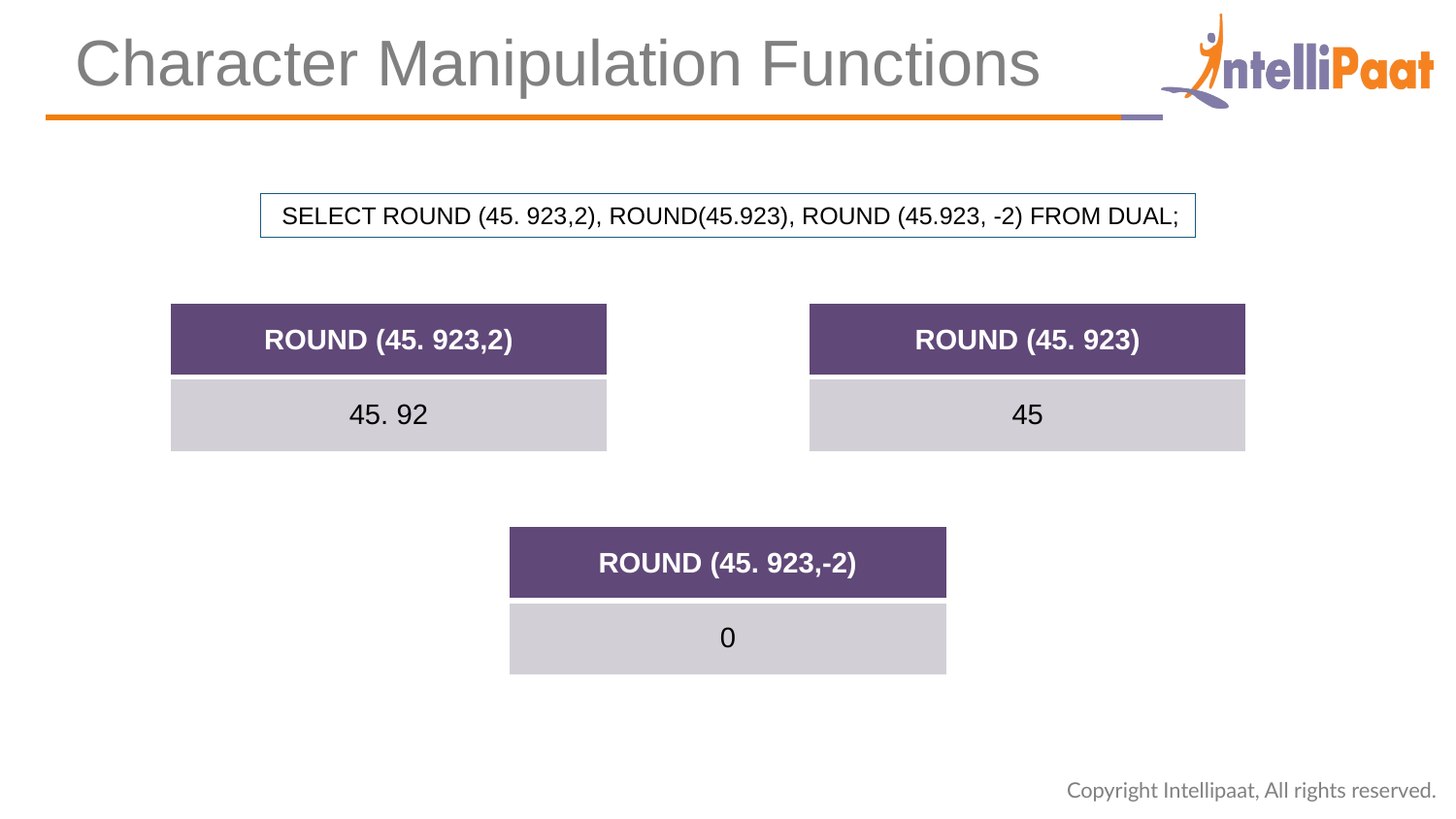

Character Manipulation Functions
 SELECT ROUND (45. 923,2), ROUND(45.923), ROUND (45.923, -2) FROM DUAL;
| ROUND (45. 923) |
| --- |
| 45 |
| ROUND (45. 923,2) |
| --- |
| 45. 92 |
| ROUND (45. 923,-2) |
| --- |
| 0 |